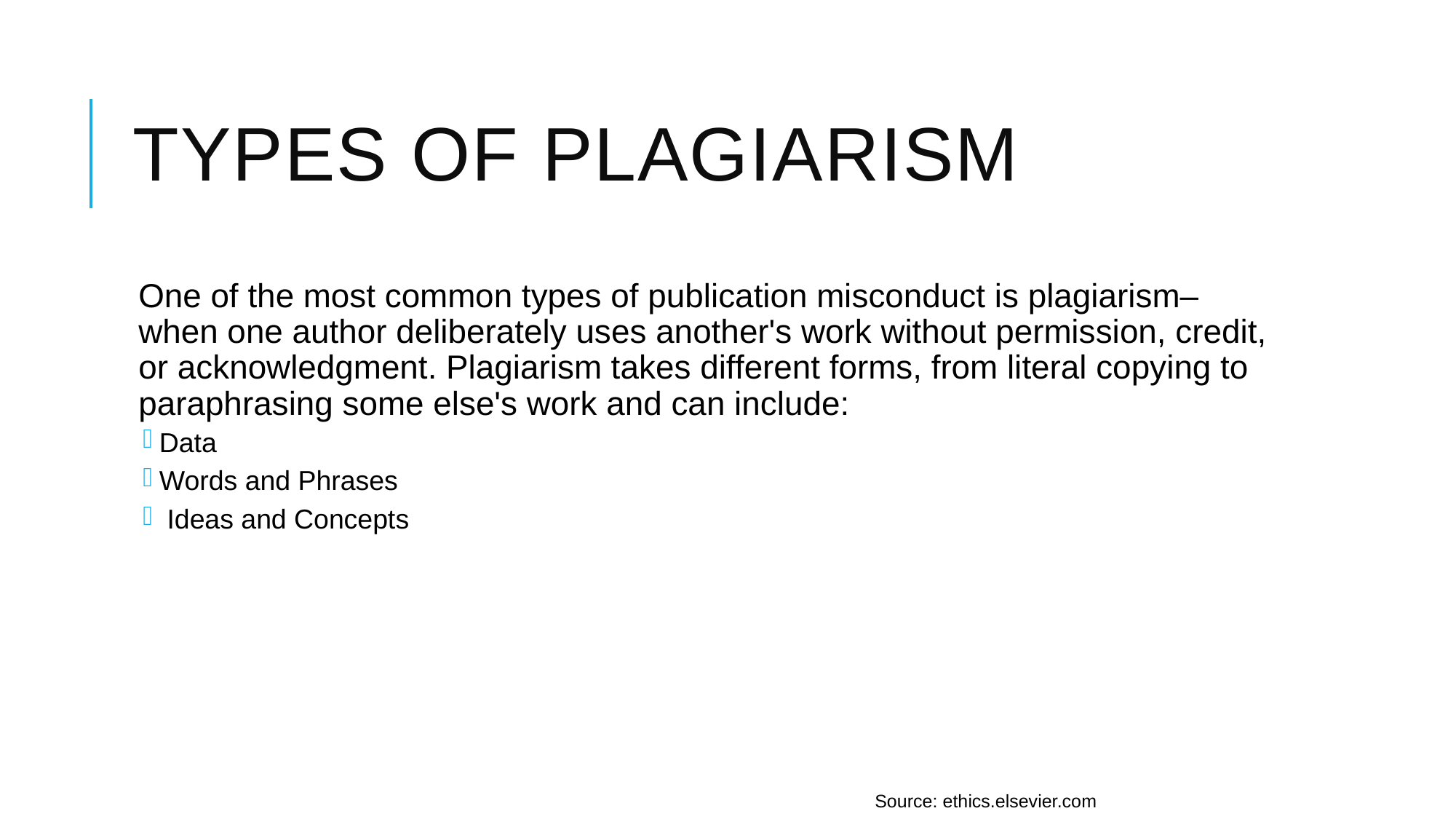

# Types of plagiarism
One of the most common types of publication misconduct is plagiarism–when one author deliberately uses another's work without permission, credit, or acknowledgment. Plagiarism takes different forms, from literal copying to paraphrasing some else's work and can include:
Data
Words and Phrases
 Ideas and Concepts
Source: ethics.elsevier.com